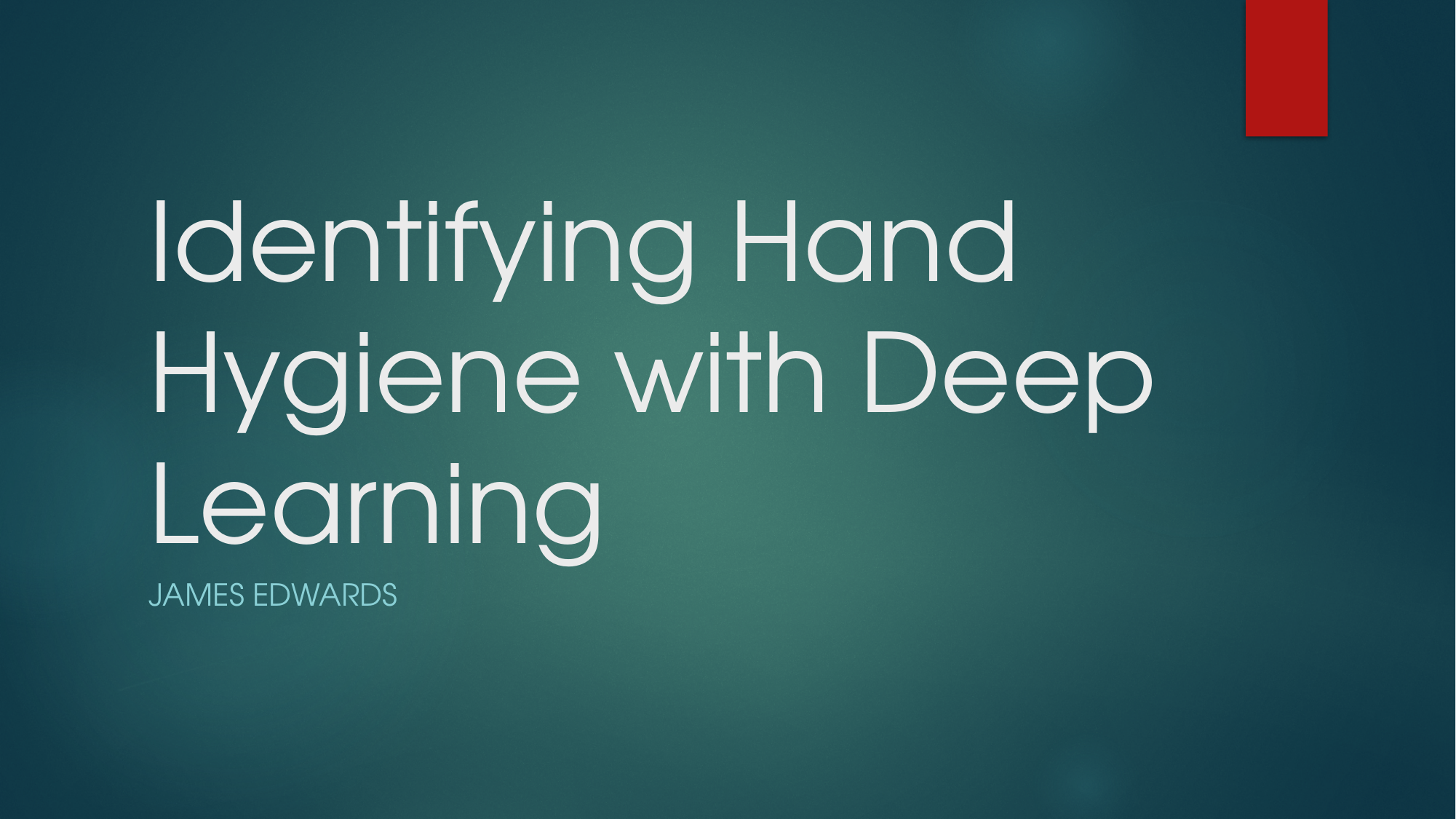

# Identifying Hand Hygiene with Deep Learning
James Edwards